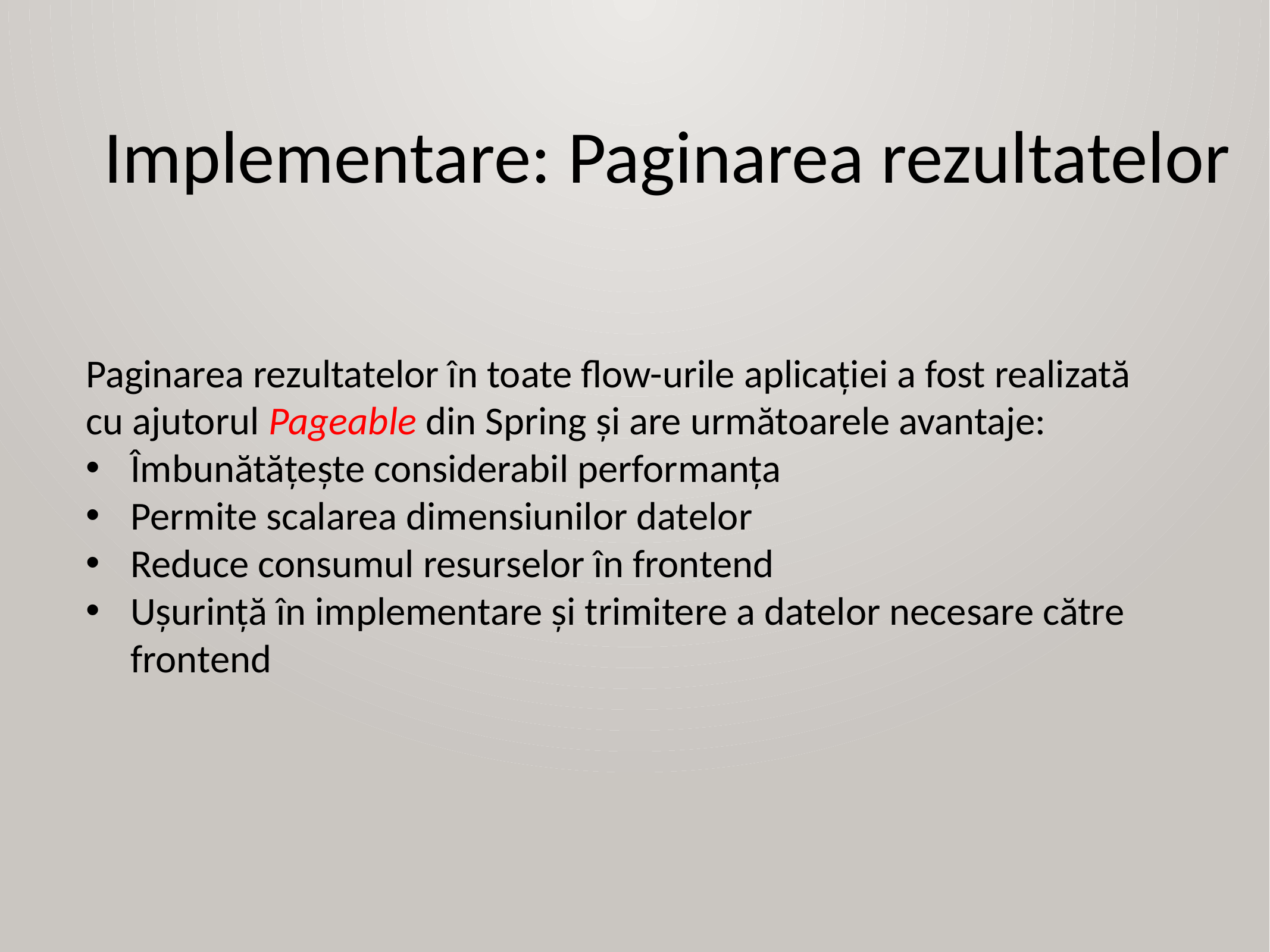

Implementare: Paginarea rezultatelor
Paginarea rezultatelor în toate flow-urile aplicației a fost realizată cu ajutorul Pageable din Spring și are următoarele avantaje:
Îmbunătățește considerabil performanța
Permite scalarea dimensiunilor datelor
Reduce consumul resurselor în frontend
Ușurință în implementare și trimitere a datelor necesare către frontend